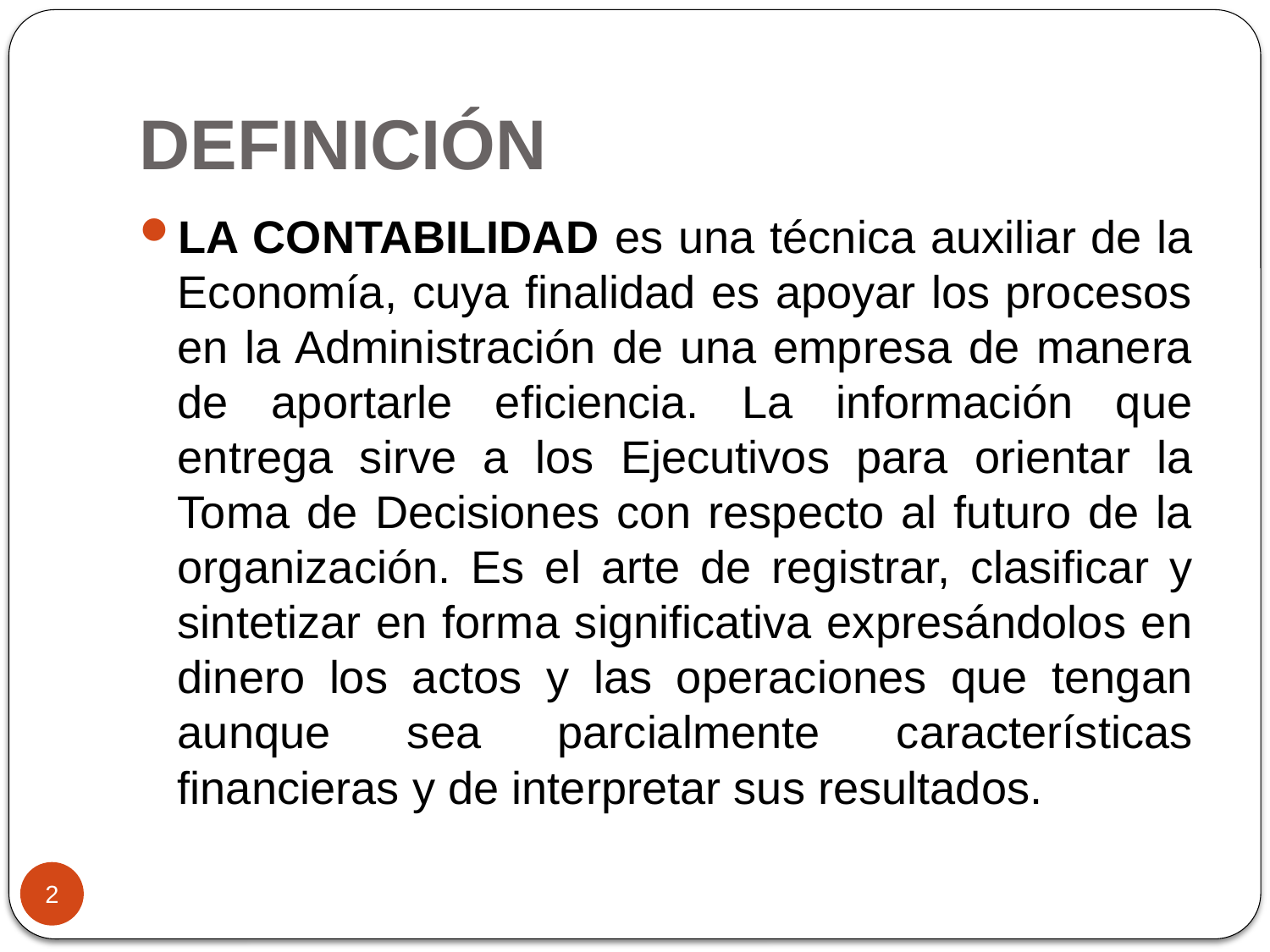

# DEFINICIÓN
LA CONTABILIDAD es una técnica auxiliar de la Economía, cuya finalidad es apoyar los procesos en la Administración de una empresa de manera de aportarle eficiencia. La información que entrega sirve a los Ejecutivos para orientar la Toma de Decisiones con respecto al futuro de la organización. Es el arte de registrar, clasificar y sintetizar en forma significativa expresándolos en dinero los actos y las operaciones que tengan aunque sea parcialmente características financieras y de interpretar sus resultados.

2